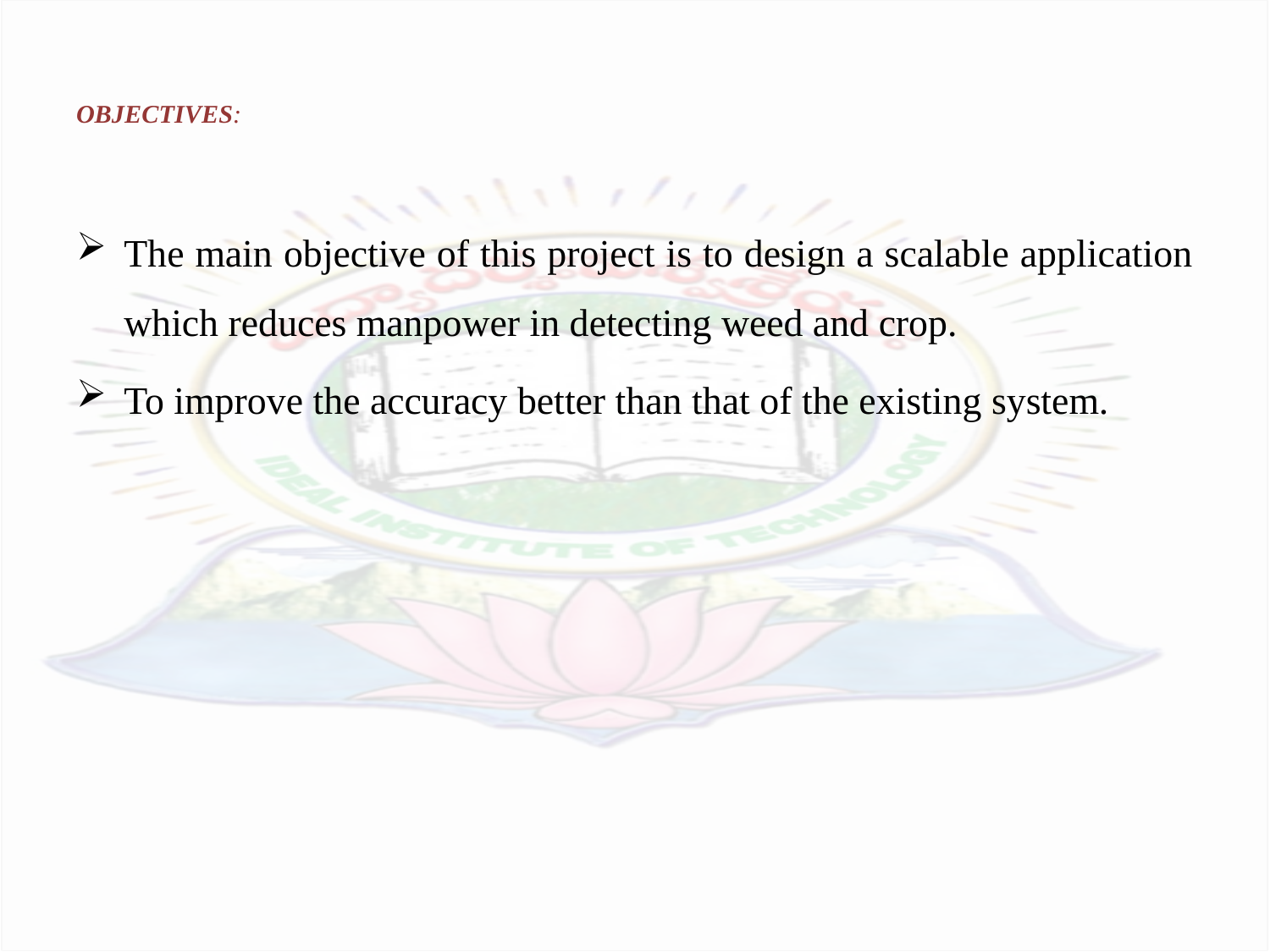

# OBJECTIVES:
The main objective of this project is to design a scalable application which reduces manpower in detecting weed and crop.
To improve the accuracy better than that of the existing system.